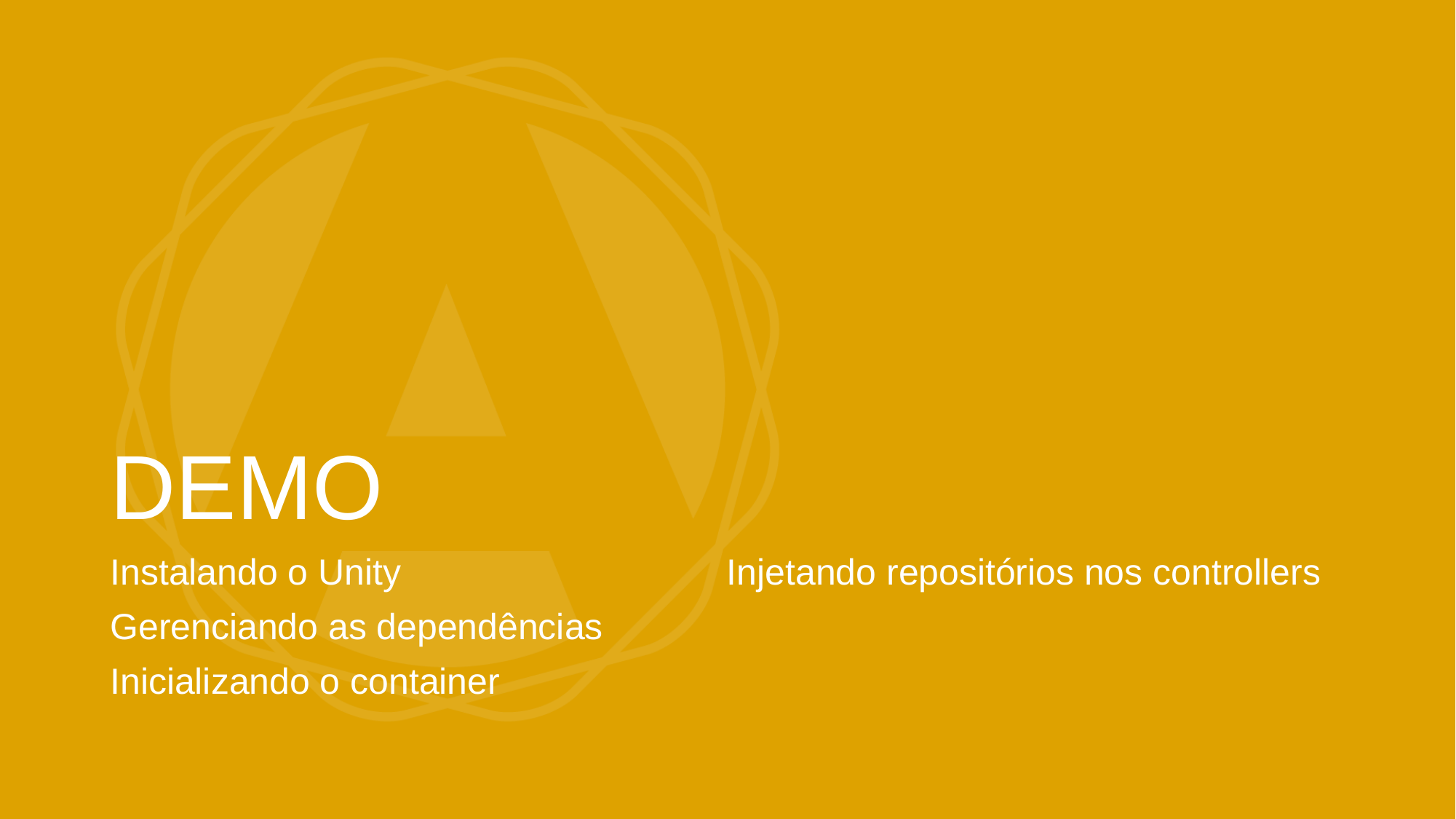

# DEMO
Instalando o Unity
Gerenciando as dependências
Inicializando o container
Injetando repositórios nos controllers